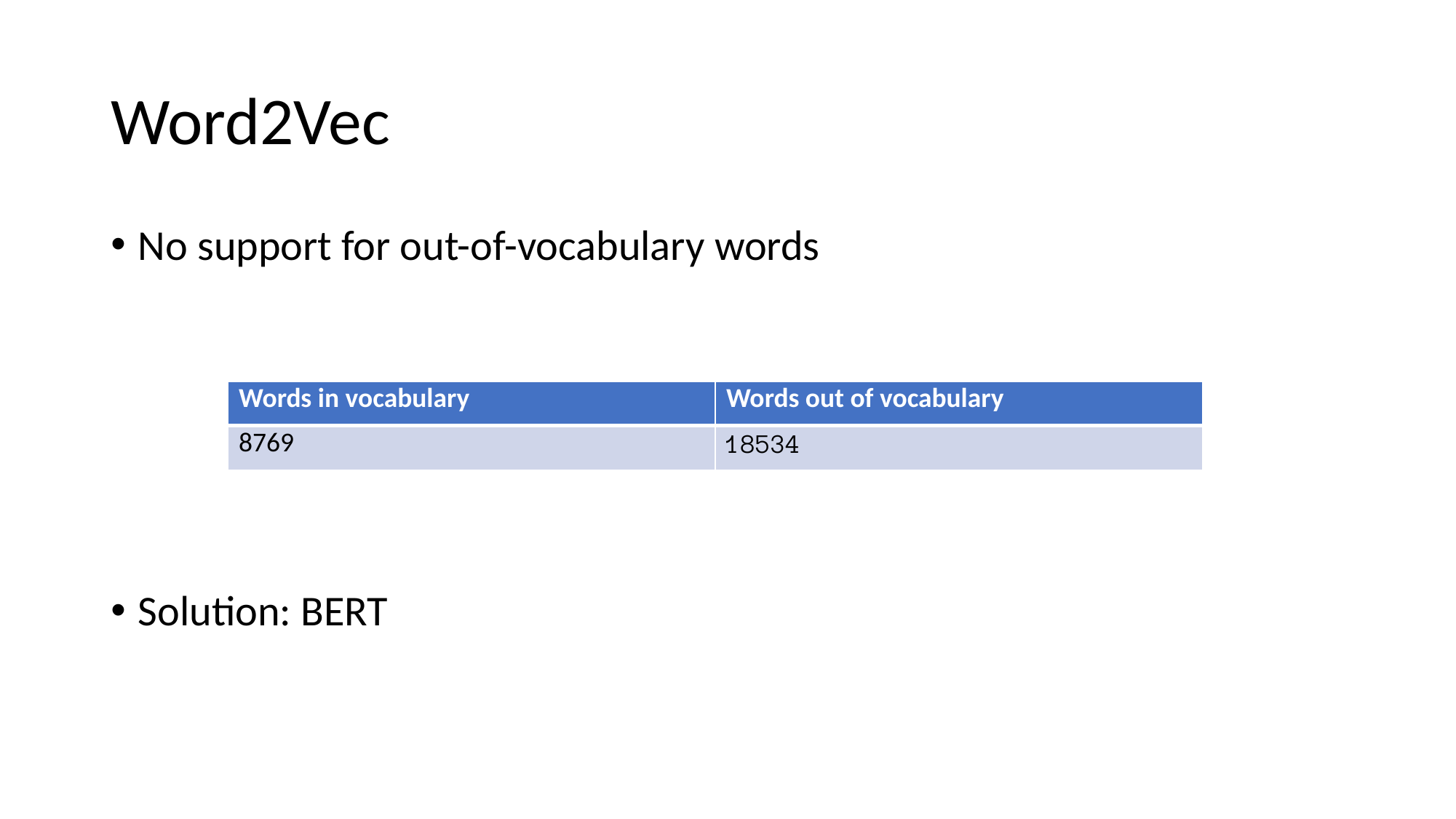

# Word2Vec
No support for out-of-vocabulary words

Solution: BERT

| Words in vocabulary | Words out of vocabulary |
| --- | --- |
| 8769 | 18534 |